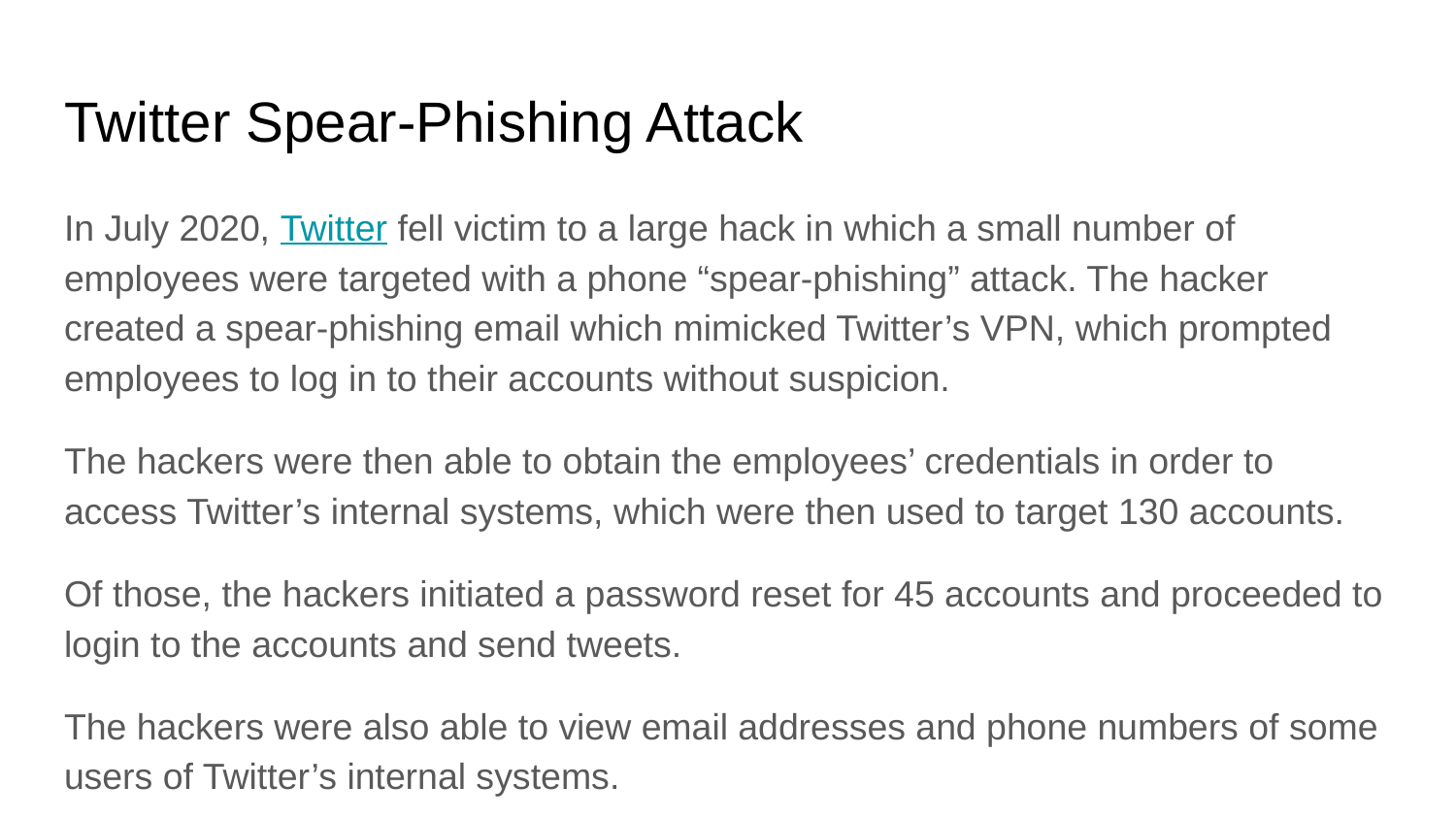

# Twitter Spear-Phishing Attack
In July 2020, Twitter fell victim to a large hack in which a small number of employees were targeted with a phone “spear-phishing” attack. The hacker created a spear-phishing email which mimicked Twitter’s VPN, which prompted employees to log in to their accounts without suspicion.
The hackers were then able to obtain the employees’ credentials in order to access Twitter’s internal systems, which were then used to target 130 accounts.
Of those, the hackers initiated a password reset for 45 accounts and proceeded to login to the accounts and send tweets.
The hackers were also able to view email addresses and phone numbers of some users of Twitter’s internal systems.